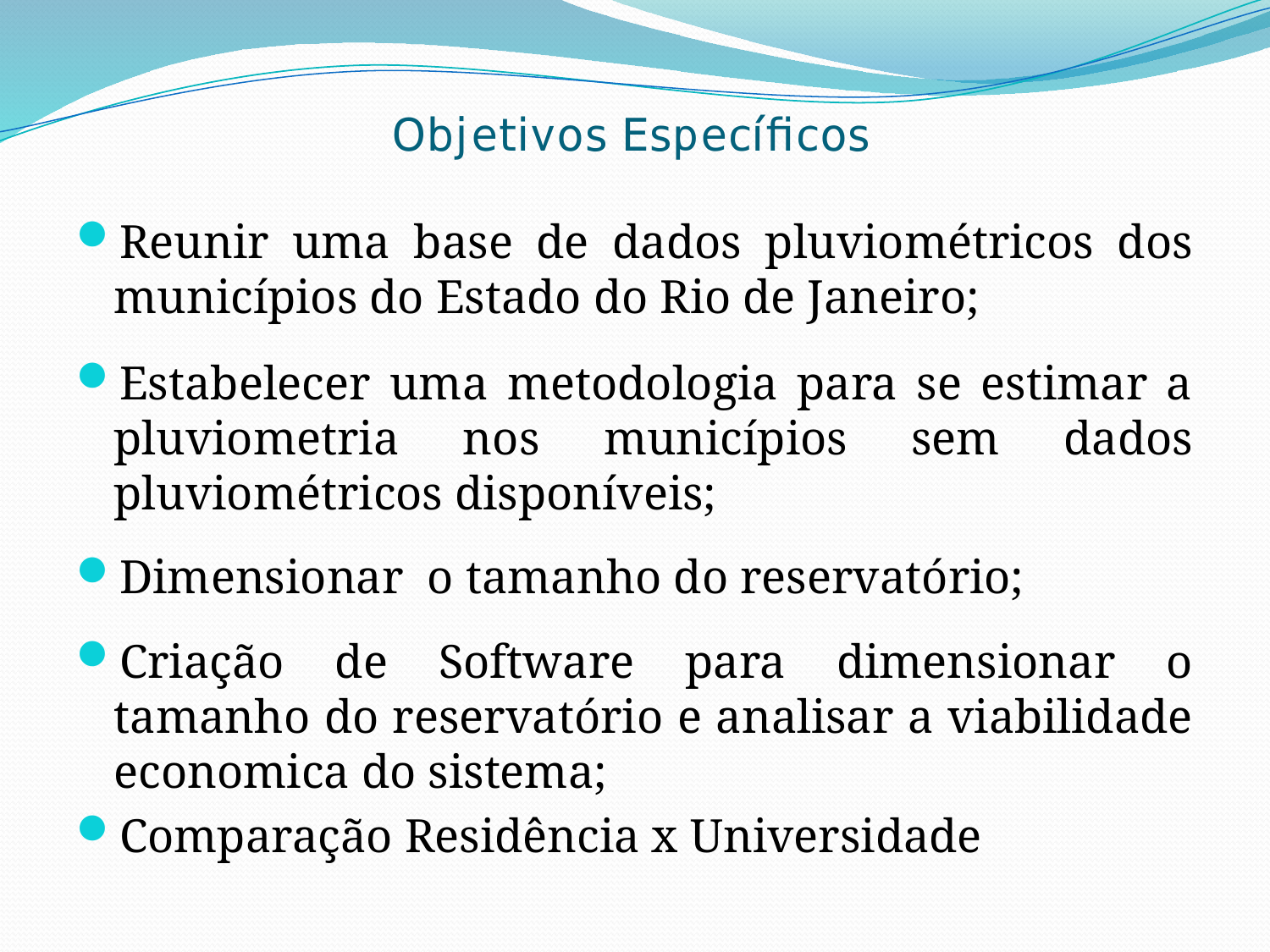

# Objetivos Específicos
Reunir uma base de dados pluviométricos dos municípios do Estado do Rio de Janeiro;

Estabelecer uma metodologia para se estimar a pluviometria nos municípios sem dados pluviométricos disponíveis;

Dimensionar  o tamanho do reservatório;

Criação de Software para dimensionar o tamanho do reservatório e analisar a viabilidade economica do sistema;
Comparação Residência x Universidade